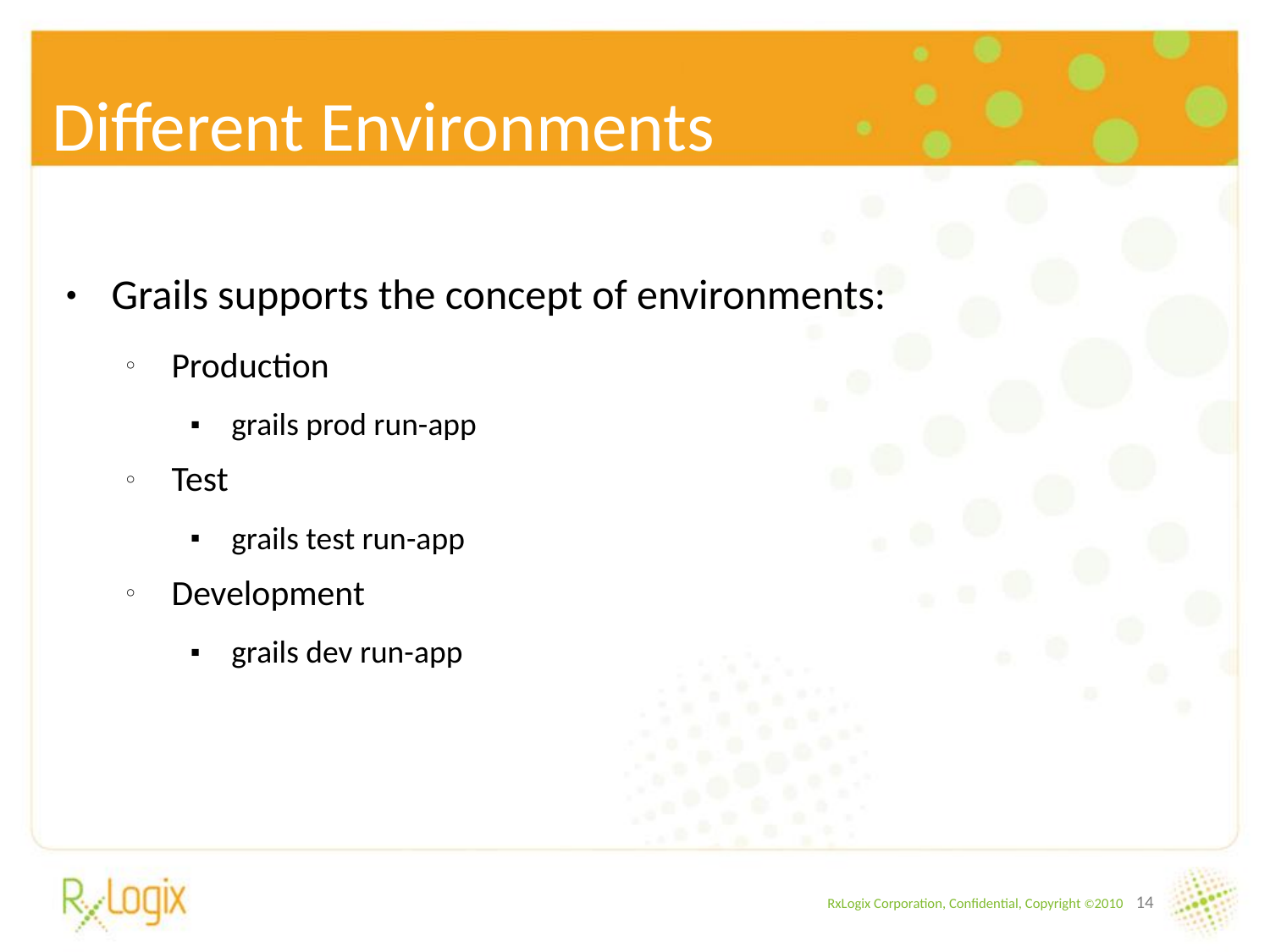

# Different Environments
Grails supports the concept of environments:
Production
grails prod run-app
Test
grails test run-app
Development
grails dev run-app